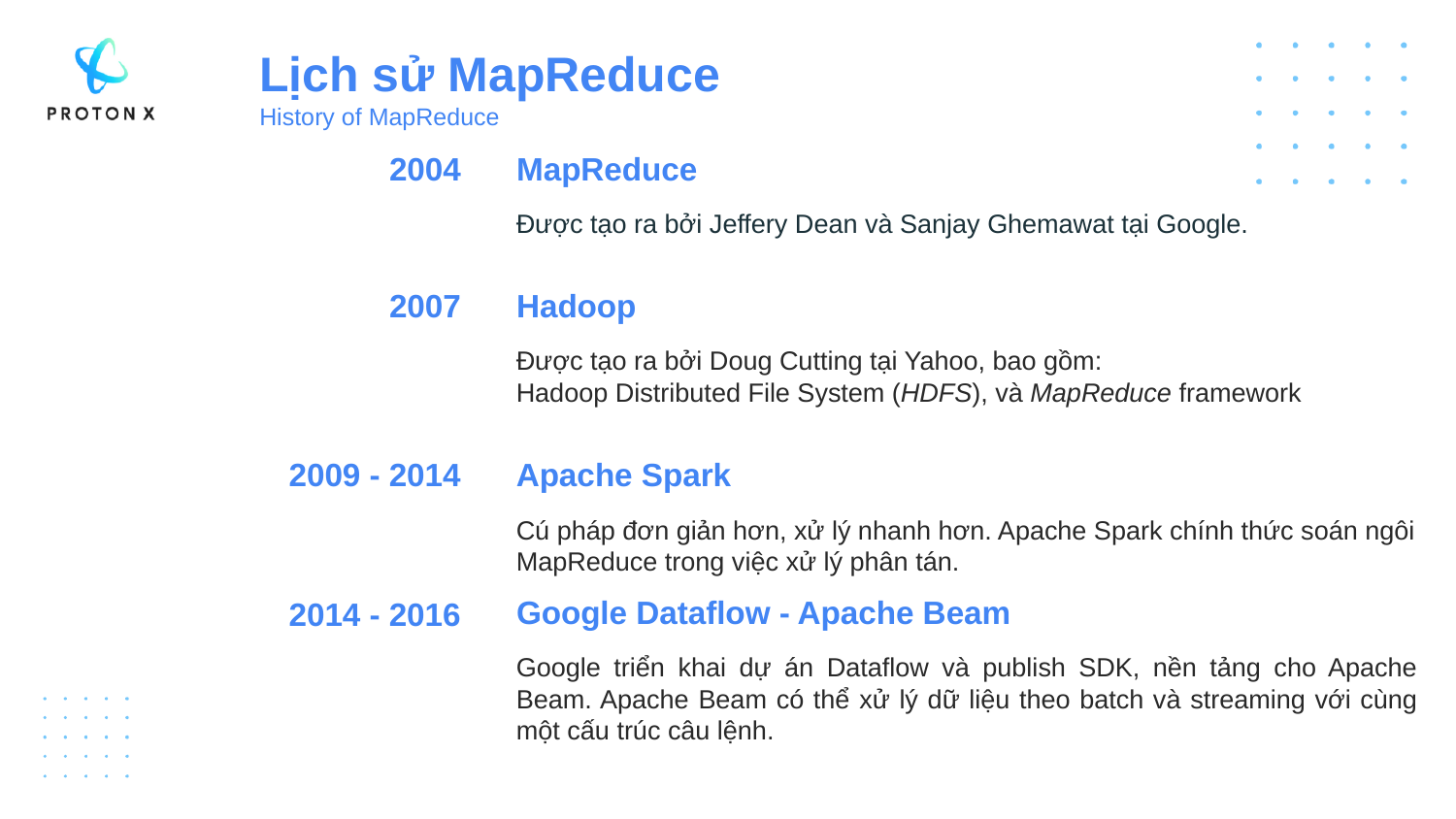

Lịch sử MapReduce
History of MapReduce

2004
MapReduce
Được tạo ra bởi Jeffery Dean và Sanjay Ghemawat tại Google.
2007
Hadoop
Được tạo ra bởi Doug Cutting tại Yahoo, bao gồm:
Hadoop Distributed File System (HDFS), và MapReduce framework
2009 - 2014
Apache Spark
Cú pháp đơn giản hơn, xử lý nhanh hơn. Apache Spark chính thức soán ngôi MapReduce trong việc xử lý phân tán.
Google Dataflow - Apache Beam
2014 - 2016
Google triển khai dự án Dataflow và publish SDK, nền tảng cho Apache Beam. Apache Beam có thể xử lý dữ liệu theo batch và streaming với cùng một cấu trúc câu lệnh.